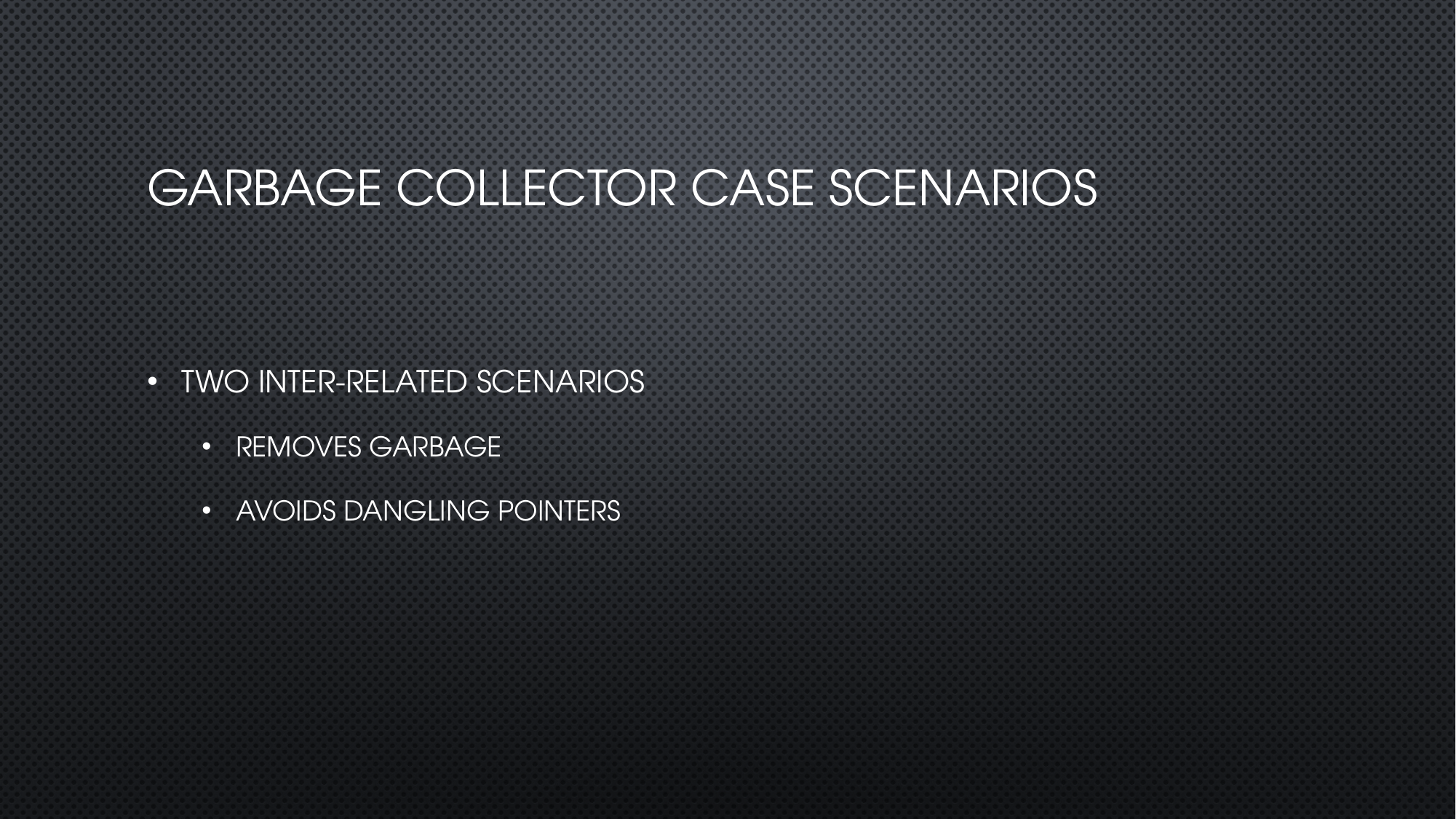

# Garbage collector CASE SCENARIOs
Two inter-related scenarios
removes garbage
avoids dangling pointers